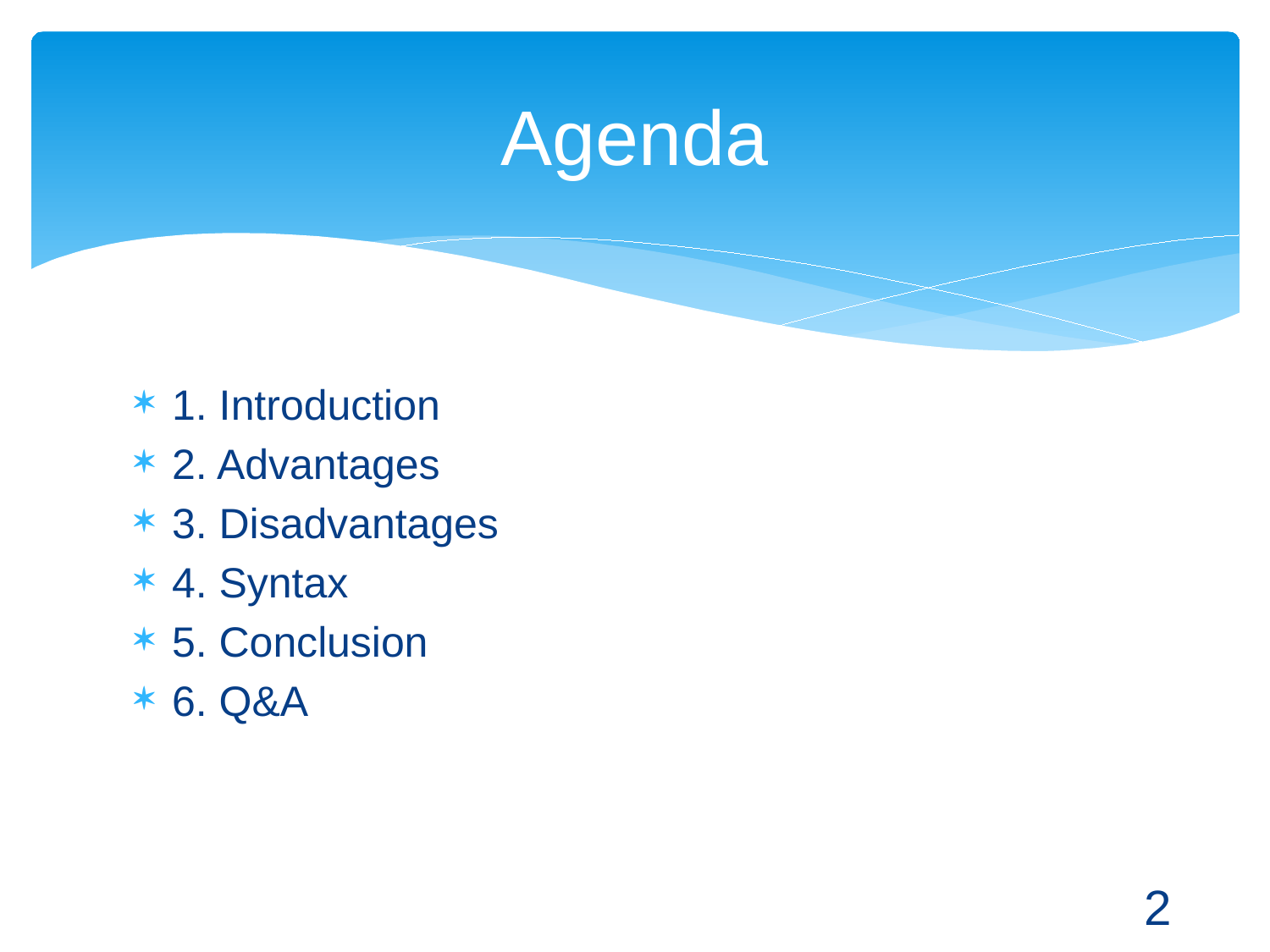

# Agenda
1. Introduction
2. Advantages
3. Disadvantages
4. Syntax
5. Conclusion
6. Q&A
2